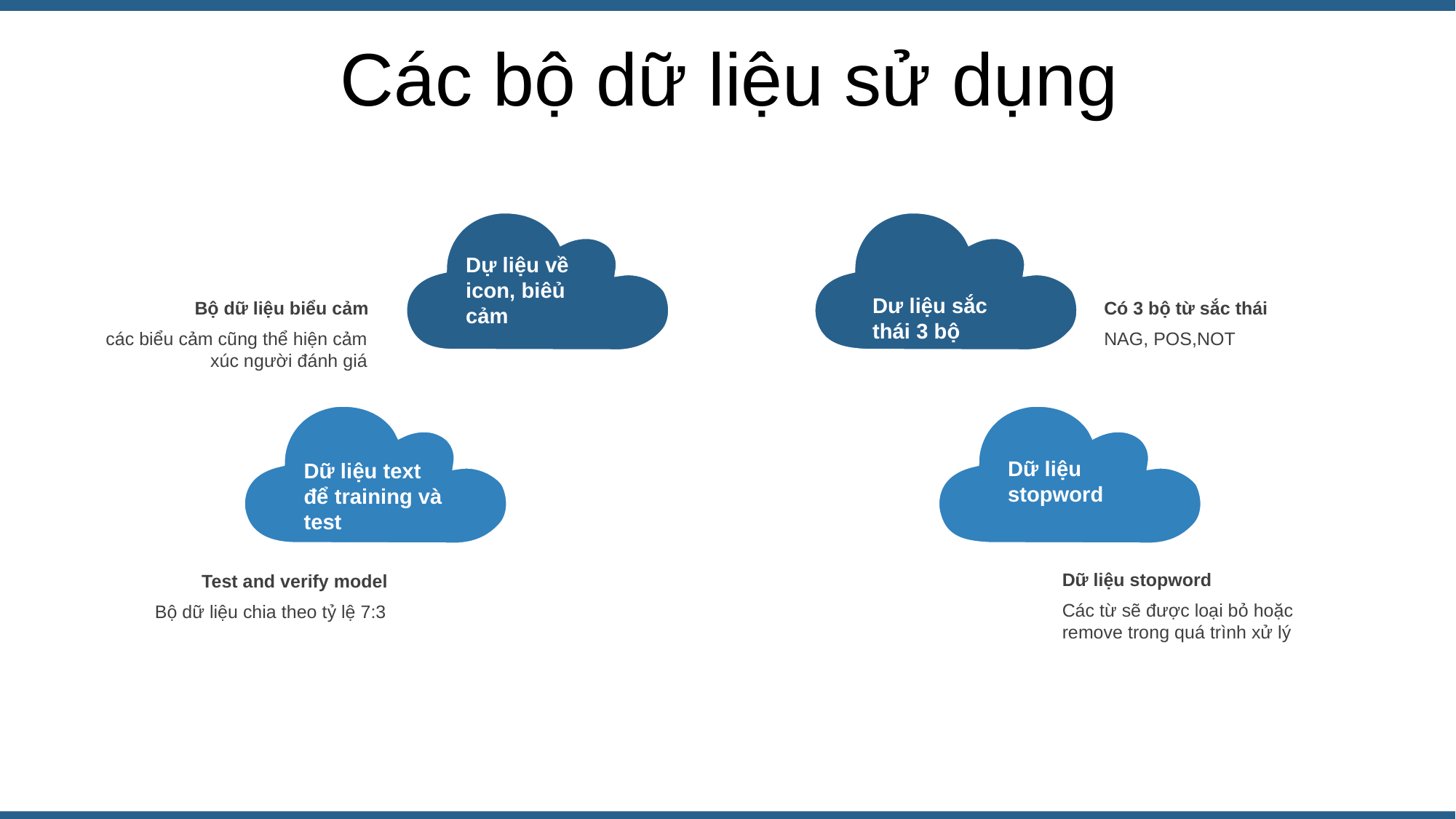

Các bộ dữ liệu sử dụng

Dự liệu về icon, biêủ cảm
Dư liệu sắc thái 3 bộ
Bộ dữ liệu biểu cảm
các biểu cảm cũng thể hiện cảm xúc người đánh giá
Có 3 bộ từ sắc thái
NAG, POS,NOT

Dữ liệu stopword
Dữ liệu text để training và test
Dữ liệu stopword
Các từ sẽ được loại bỏ hoặc remove trong quá trình xử lý
Test and verify model
Bộ dữ liệu chia theo tỷ lệ 7:3